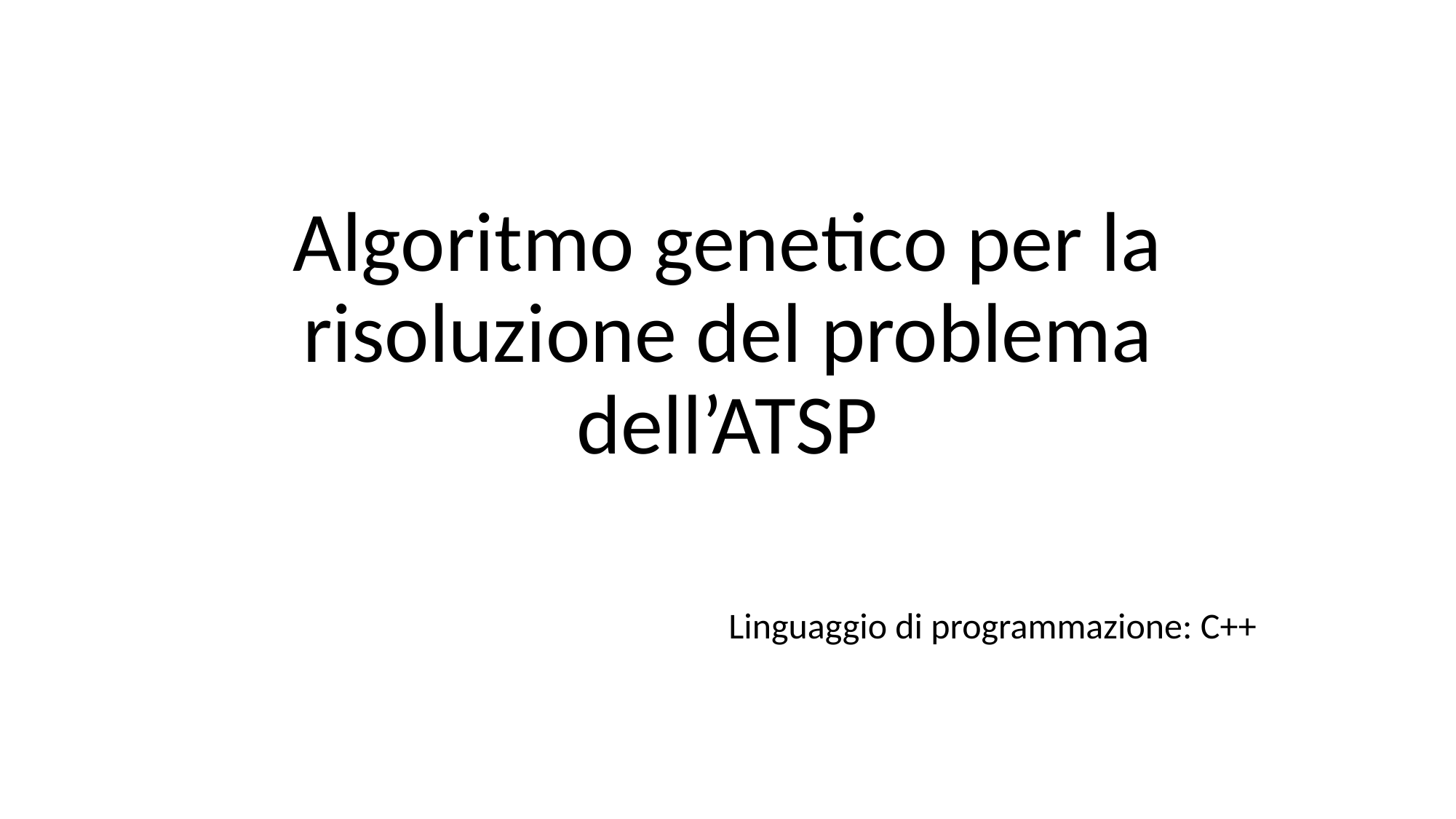

# Algoritmo genetico per la risoluzione del problema dell’ATSP
Linguaggio di programmazione: C++